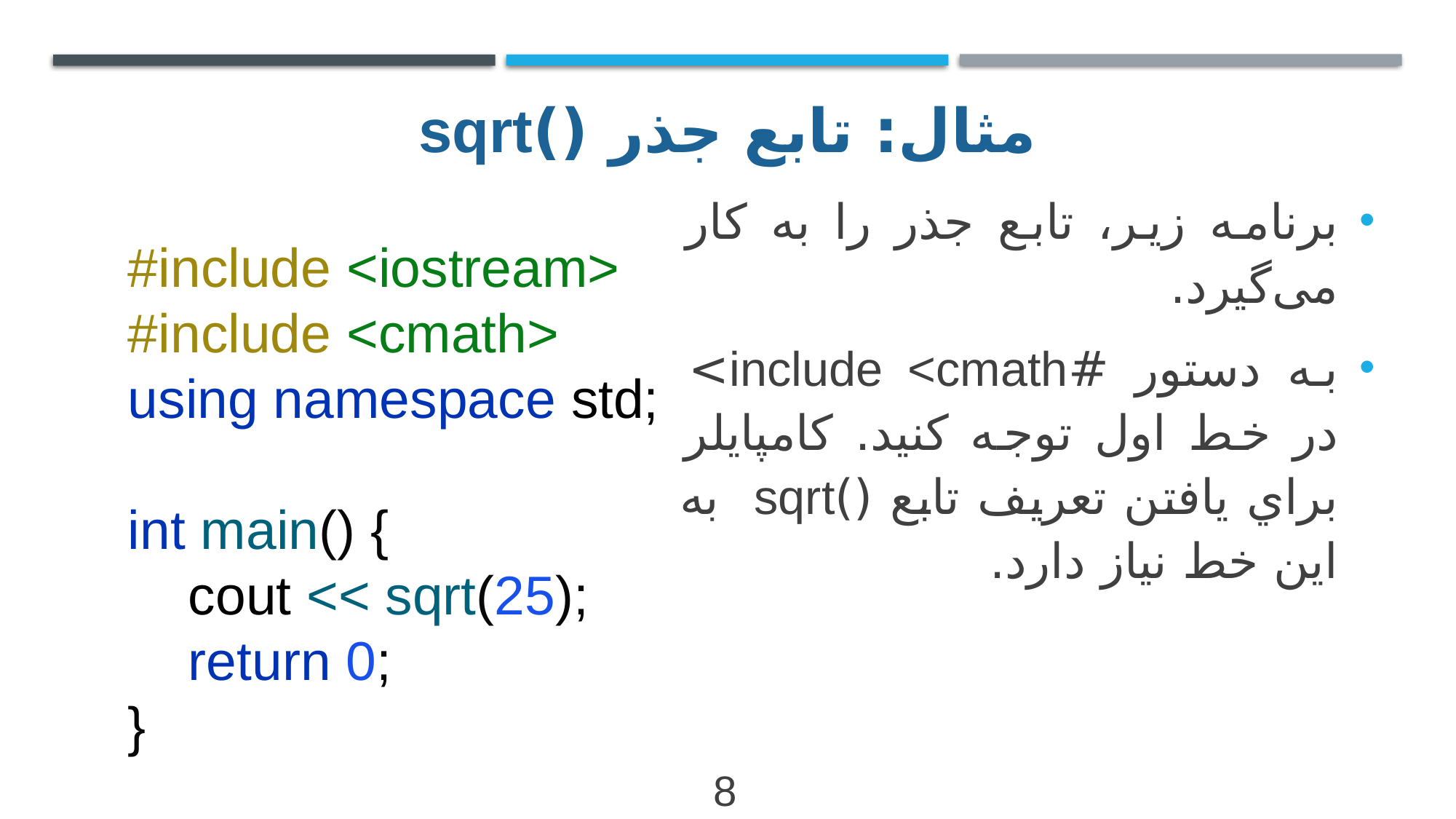

# مثال: تابع جذر ()sqrt
برنامه زير، تابع جذر را به کار می‌گيرد.
به دستور #include <cmath> در خط اول توجه کنيد. کامپايلر براي يافتن تعريف تابع ()sqrt  به اين خط نياز دارد.
#include <iostream>
#include <cmath>
using namespace std;
int main() {
    cout << sqrt(25);
    return 0;
}